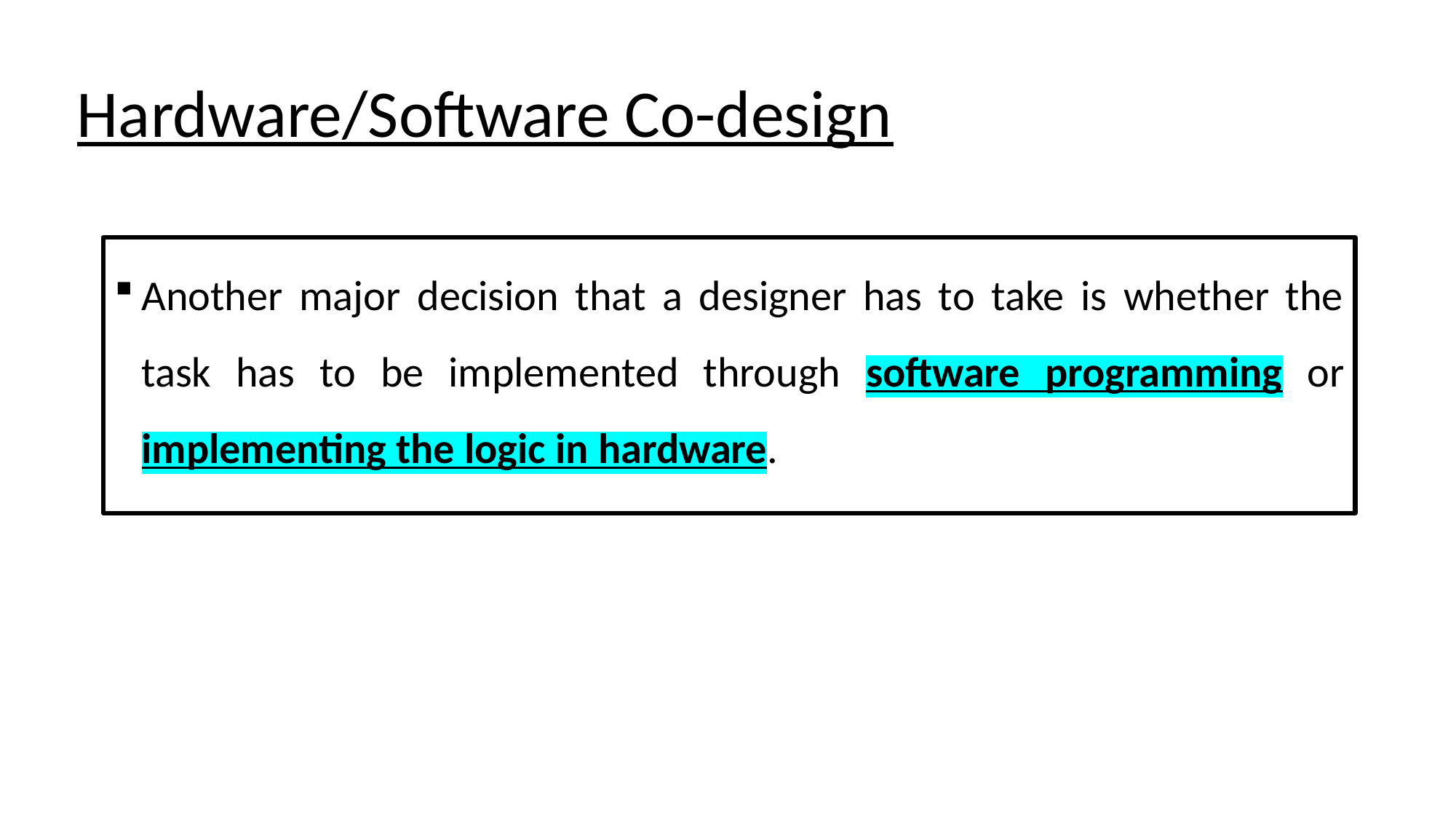

# Hardware/Software Co-design
Another major decision that a designer has to take is whether the task has to be implemented through software programming or implementing the logic in hardware.